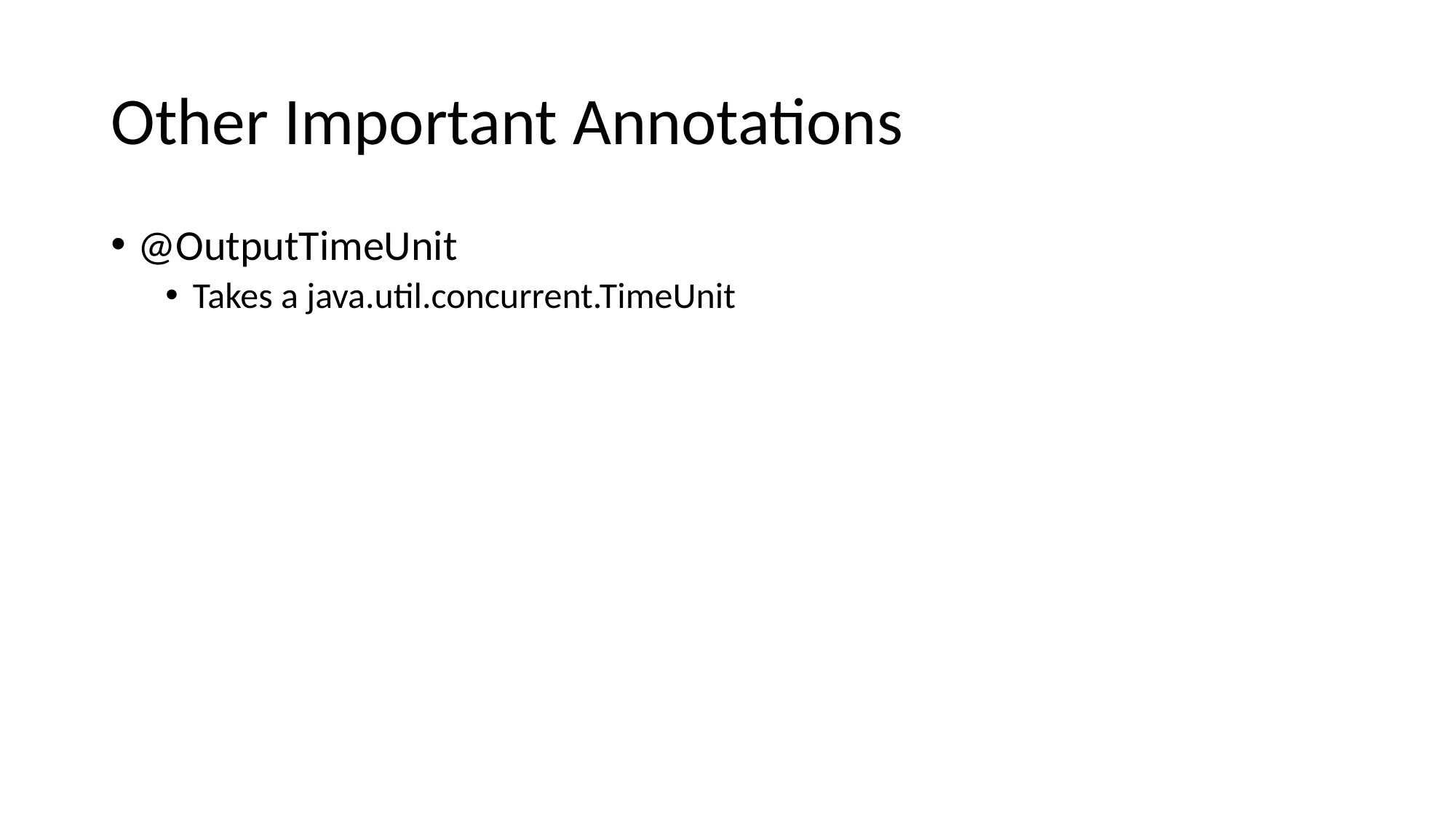

# Other Important Annotations
@OutputTimeUnit
Takes a java.util.concurrent.TimeUnit